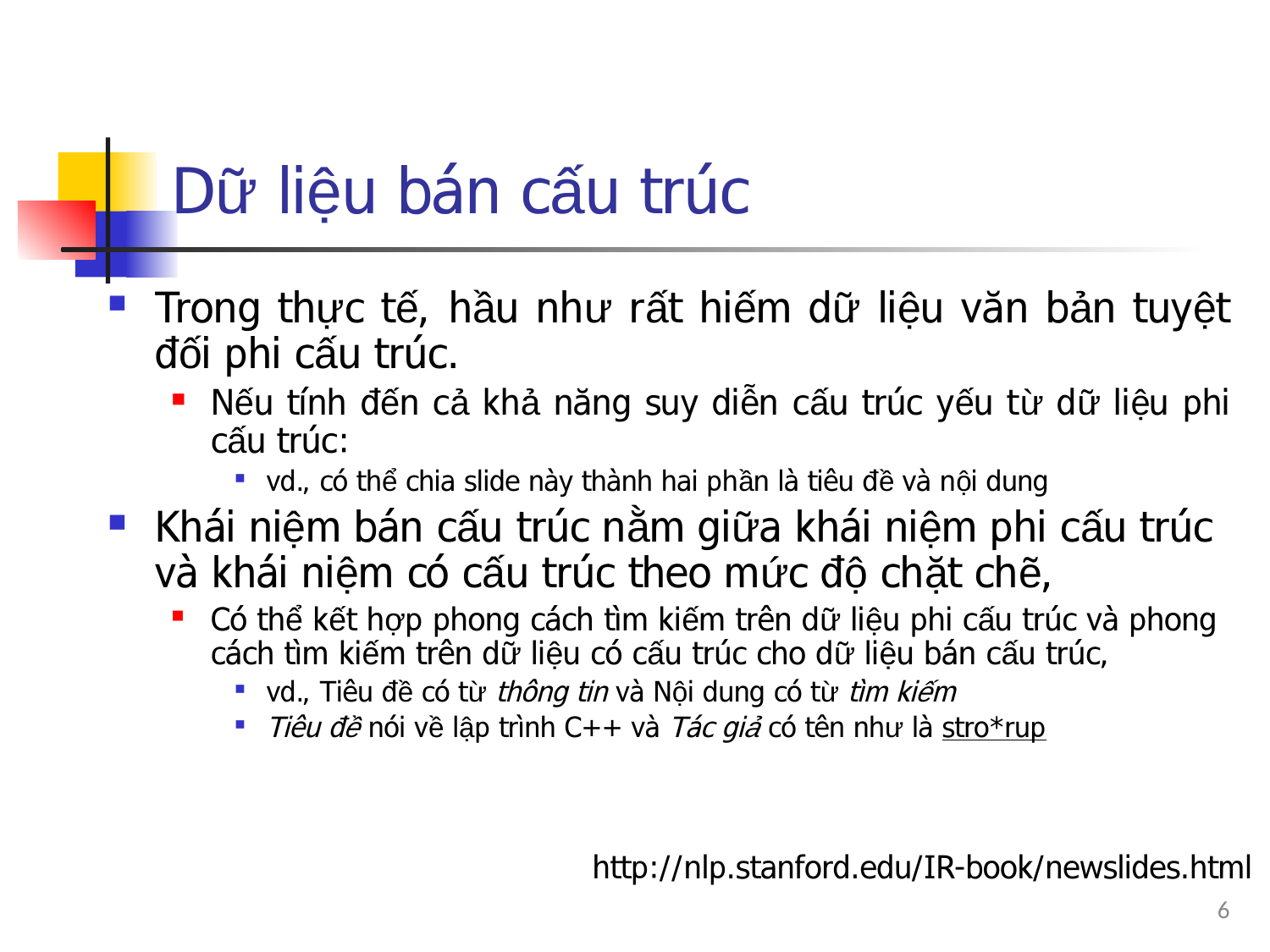

# Dữ liệu bán cấu trúc
Trong thực tế, hầu như rất hiếm dữ liệu văn bản tuyệt đối phi cấu trúc.
Nếu tính đến cả khả năng suy diễn cấu trúc yếu từ dữ liệu phi cấu trúc:
vd., có thể chia slide này thành hai phần là tiêu đề và nội dung
Khái niệm bán cấu trúc nằm giữa khái niệm phi cấu trúc và khái niệm có cấu trúc theo mức độ chặt chẽ,
Có thể kết hợp phong cách tìm kiếm trên dữ liệu phi cấu trúc và phong cách tìm kiếm trên dữ liệu có cấu trúc cho dữ liệu bán cấu trúc,
vd., Tiêu đề có từ thông tin và Nội dung có từ tìm kiếm
Tiêu đề nói về lập trình C++ và Tác giả có tên như là stro*rup
http://nlp.stanford.edu/IR-book/newslides.html
6